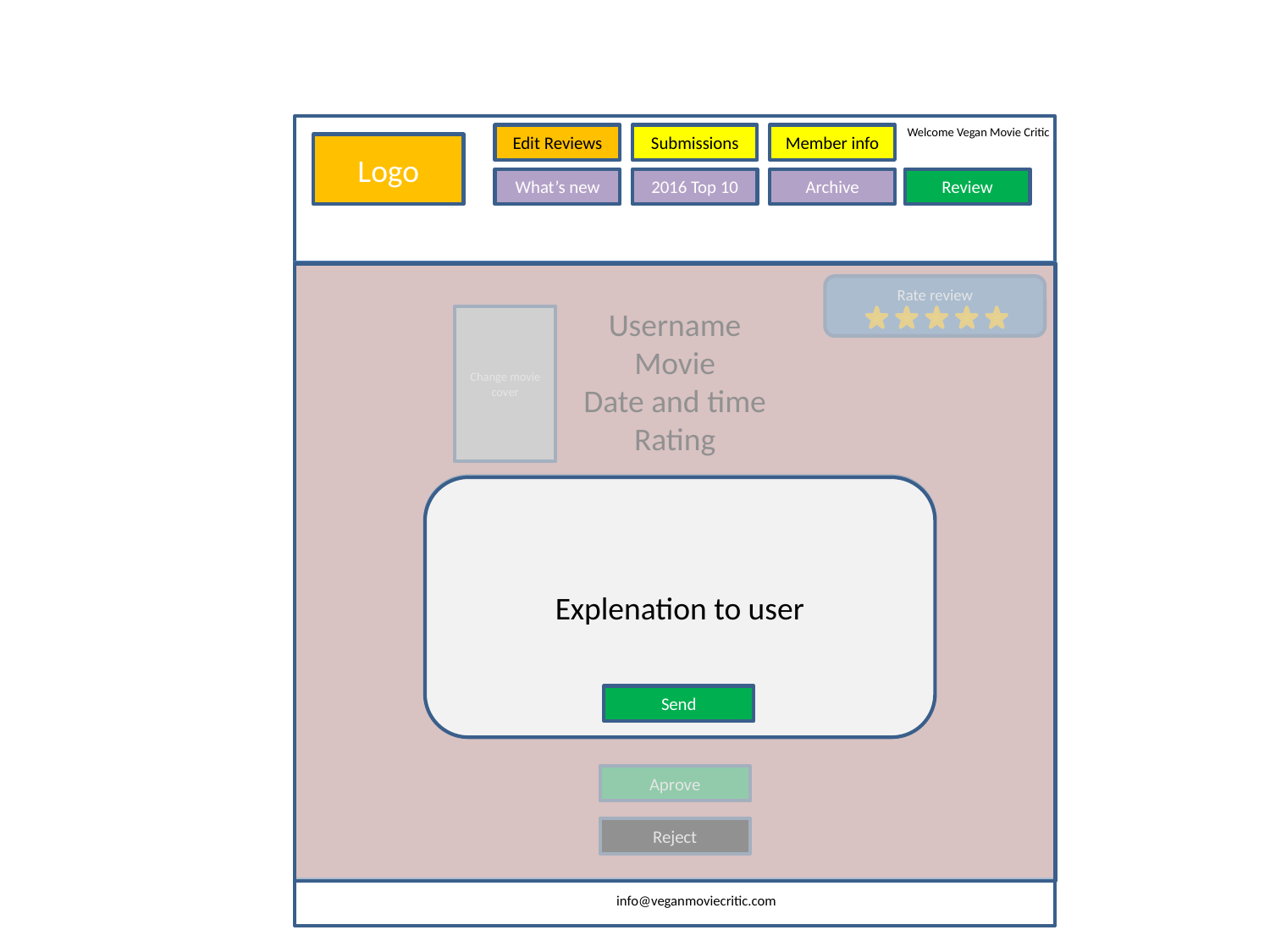

Welcome Vegan Movie Critic
Edit Reviews
Submissions
Member info
Logo
Archive
2016 Top 10
Review
What’s new

Rate review

Username
Movie
Date and time
Rating
Change movie cover
Lorum Ipsum
Explenation to user
Send
Aprove
Reject
info@veganmoviecritic.com